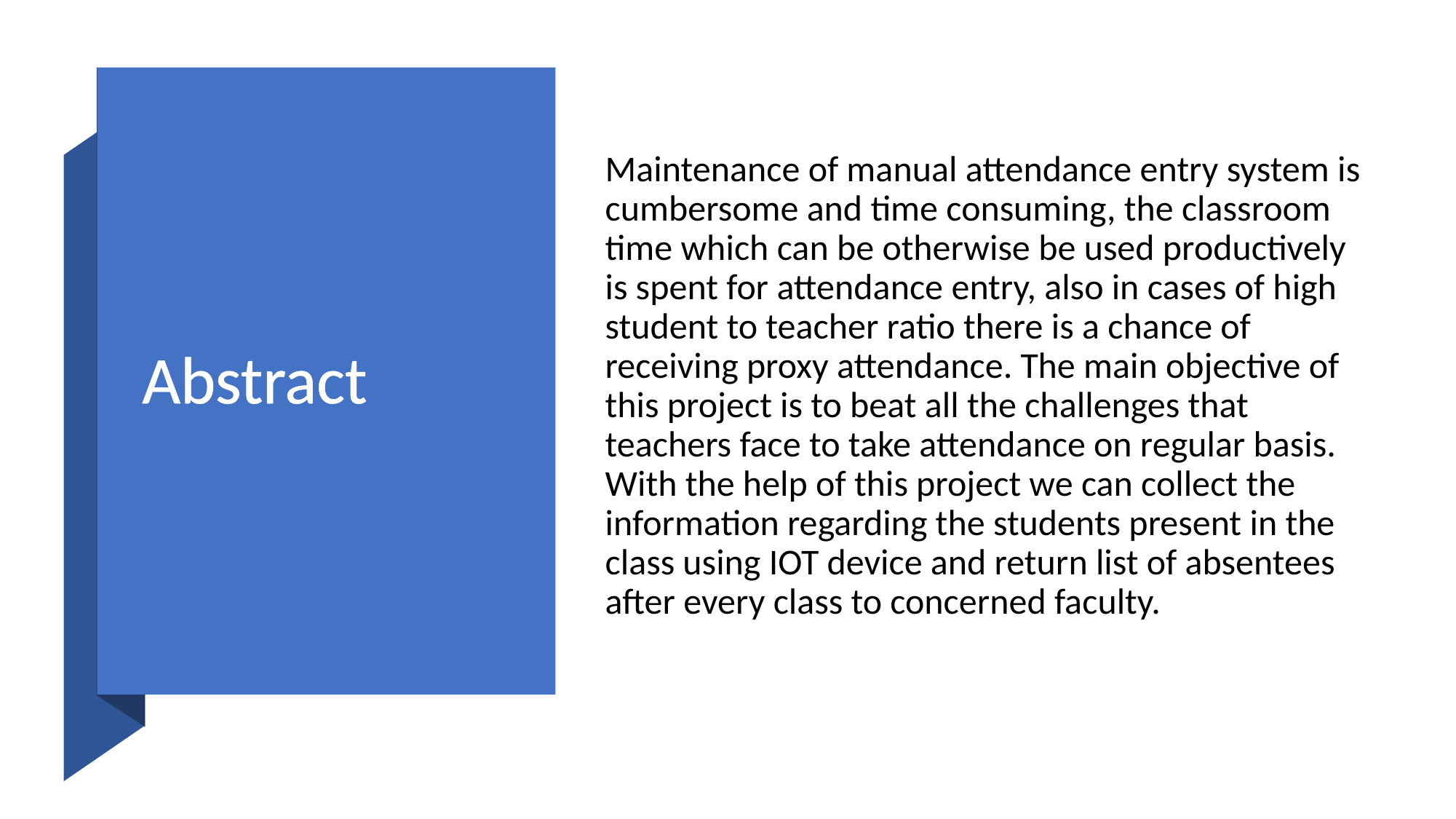

Abstract
                                                                            Maintenance of manual attendance entry system is cumbersome and time consuming, the classroom time which can be otherwise be used productively is spent for attendance entry, also in cases of high student to teacher ratio there is a chance of receiving proxy attendance. The main objective of this project is to beat all the challenges that teachers face to take attendance on regular basis. With the help of this project we can collect the information regarding the students present in the class using IOT device and return list of absentees after every class to concerned faculty.